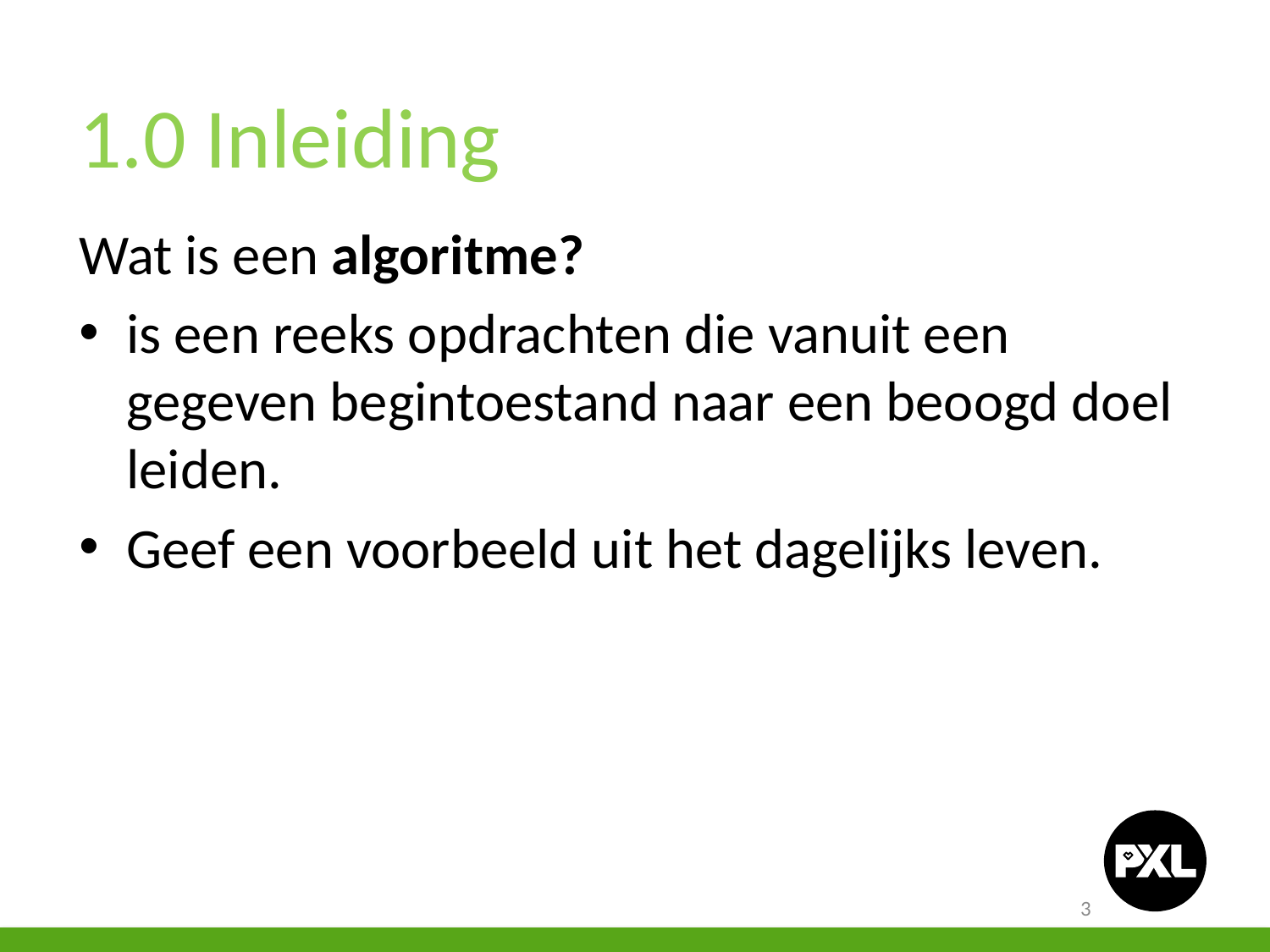

1.0 Inleiding

Wat is een algoritme?
is een reeks opdrachten die vanuit een gegeven begintoestand naar een beoogd doel leiden.
Geef een voorbeeld uit het dagelijks leven.

3